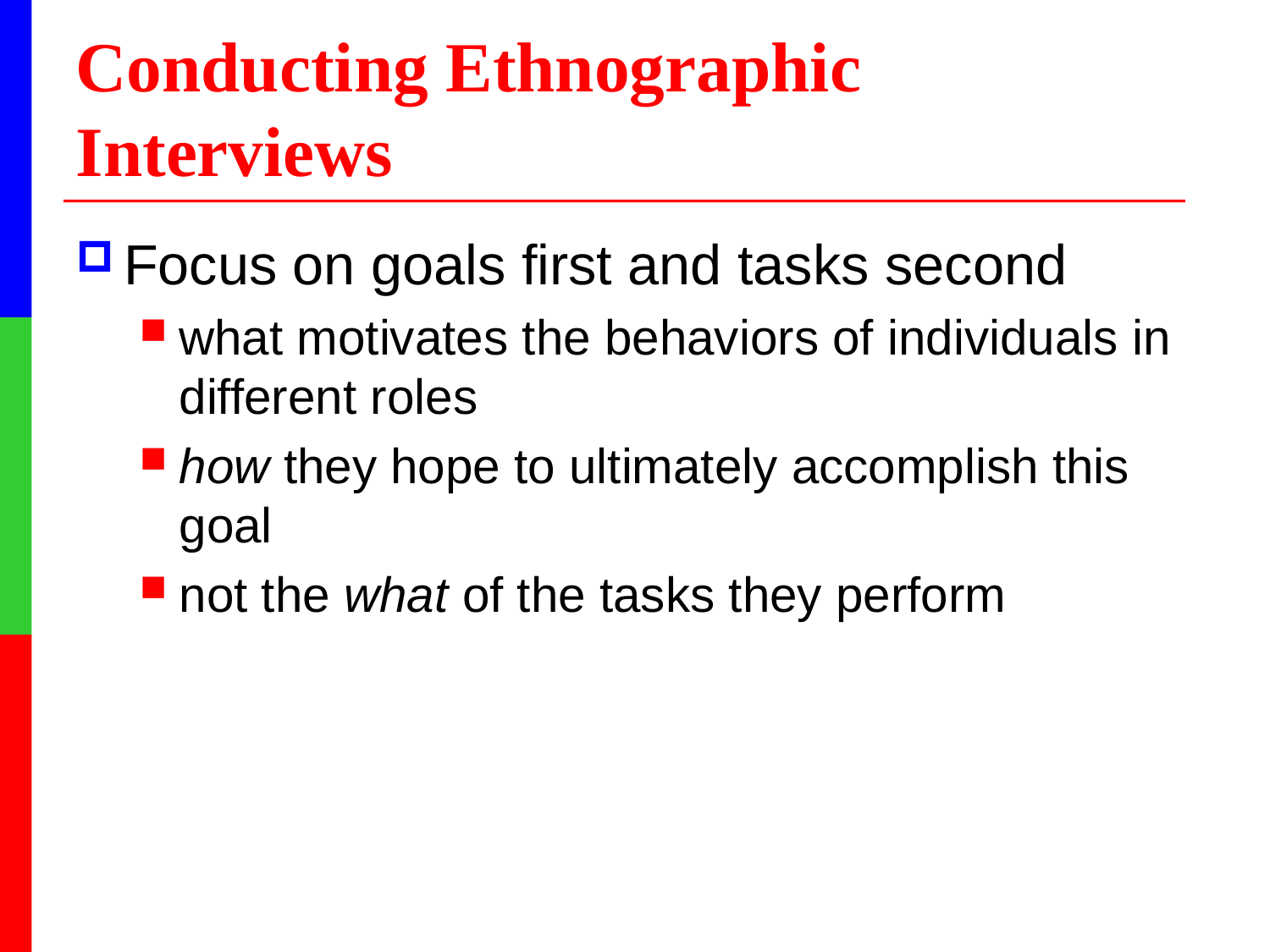

# Conducting Ethnographic Interviews
Focus on goals first and tasks second
what motivates the behaviors of individuals in different roles
how they hope to ultimately accomplish this goal
not the what of the tasks they perform